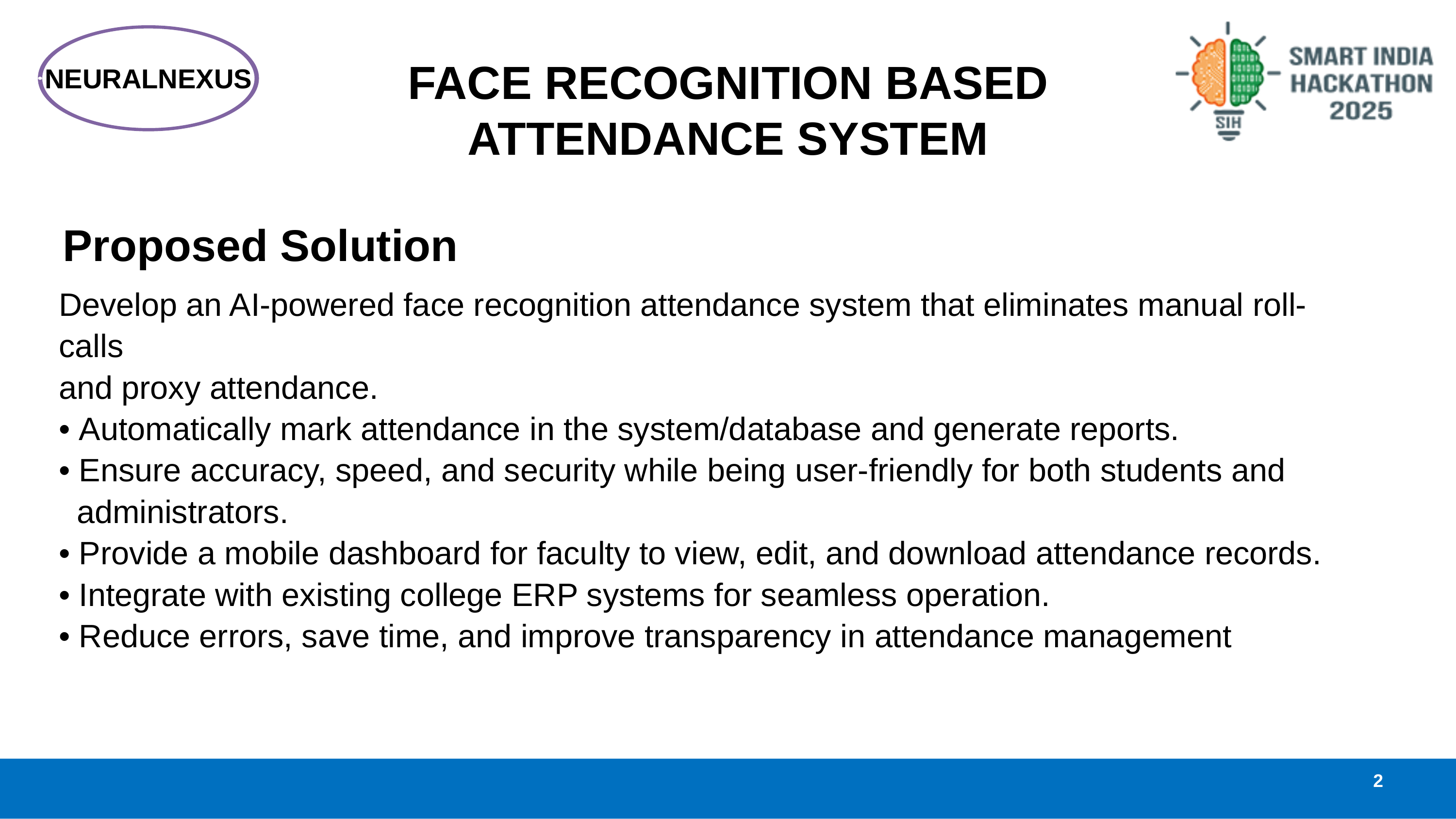

FACE RECOGNITION BASED ATTENDANCE SYSTEM

NEURALNEXUS
 Proposed Solution
Develop an AI-powered face recognition attendance system that eliminates manual roll-calls
and proxy attendance.
• Automatically mark attendance in the system/database and generate reports.
• Ensure accuracy, speed, and security while being user-friendly for both students and
  administrators.
• Provide a mobile dashboard for faculty to view, edit, and download attendance records.
• Integrate with existing college ERP systems for seamless operation.
• Reduce errors, save time, and improve transparency in attendance management

2